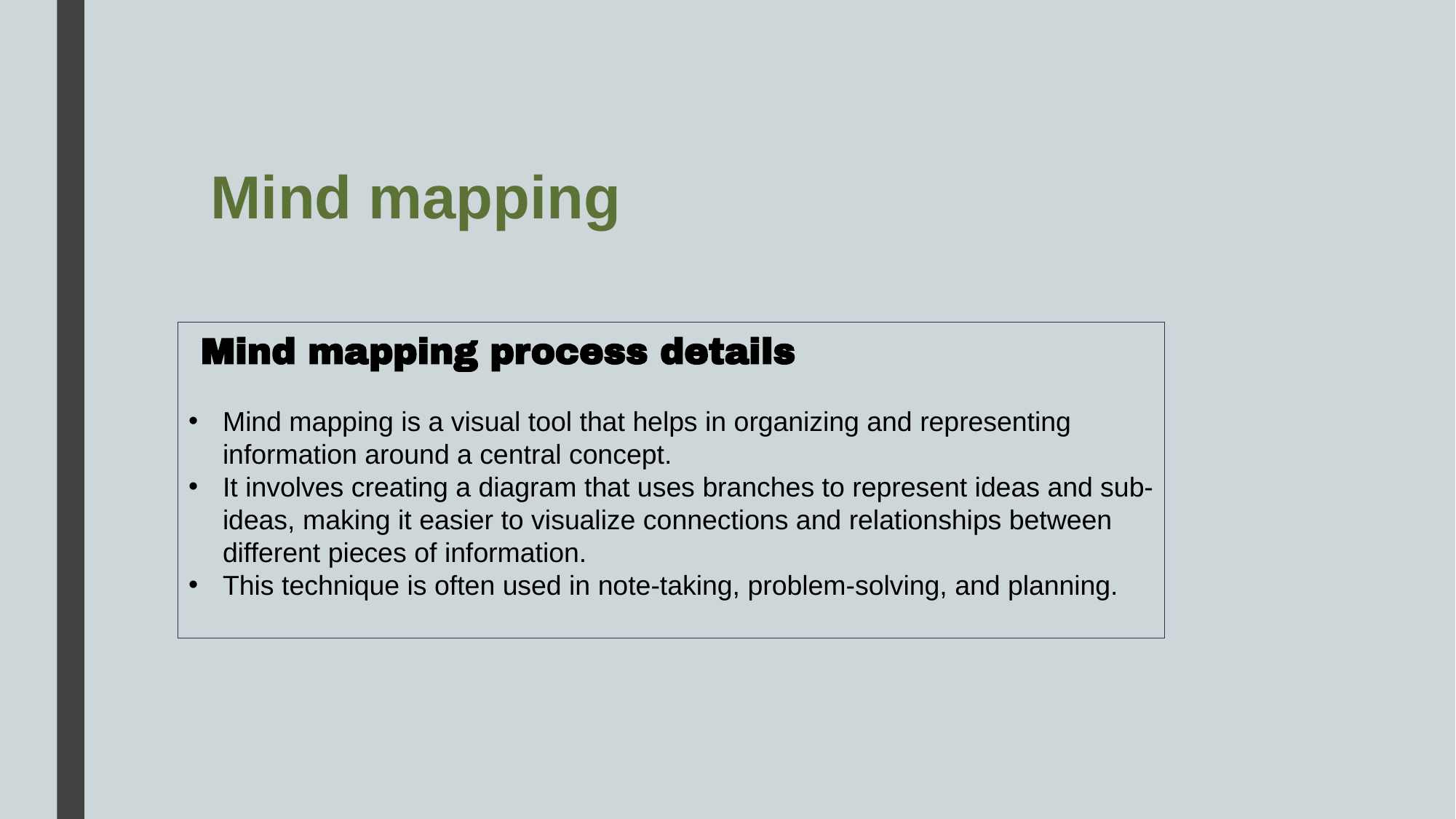

Mind mapping
 Mind mapping process details

Mind mapping is a visual tool that helps in organizing and representing information around a central concept.
It involves creating a diagram that uses branches to represent ideas and sub-ideas, making it easier to visualize connections and relationships between different pieces of information.
This technique is often used in note-taking, problem-solving, and planning.